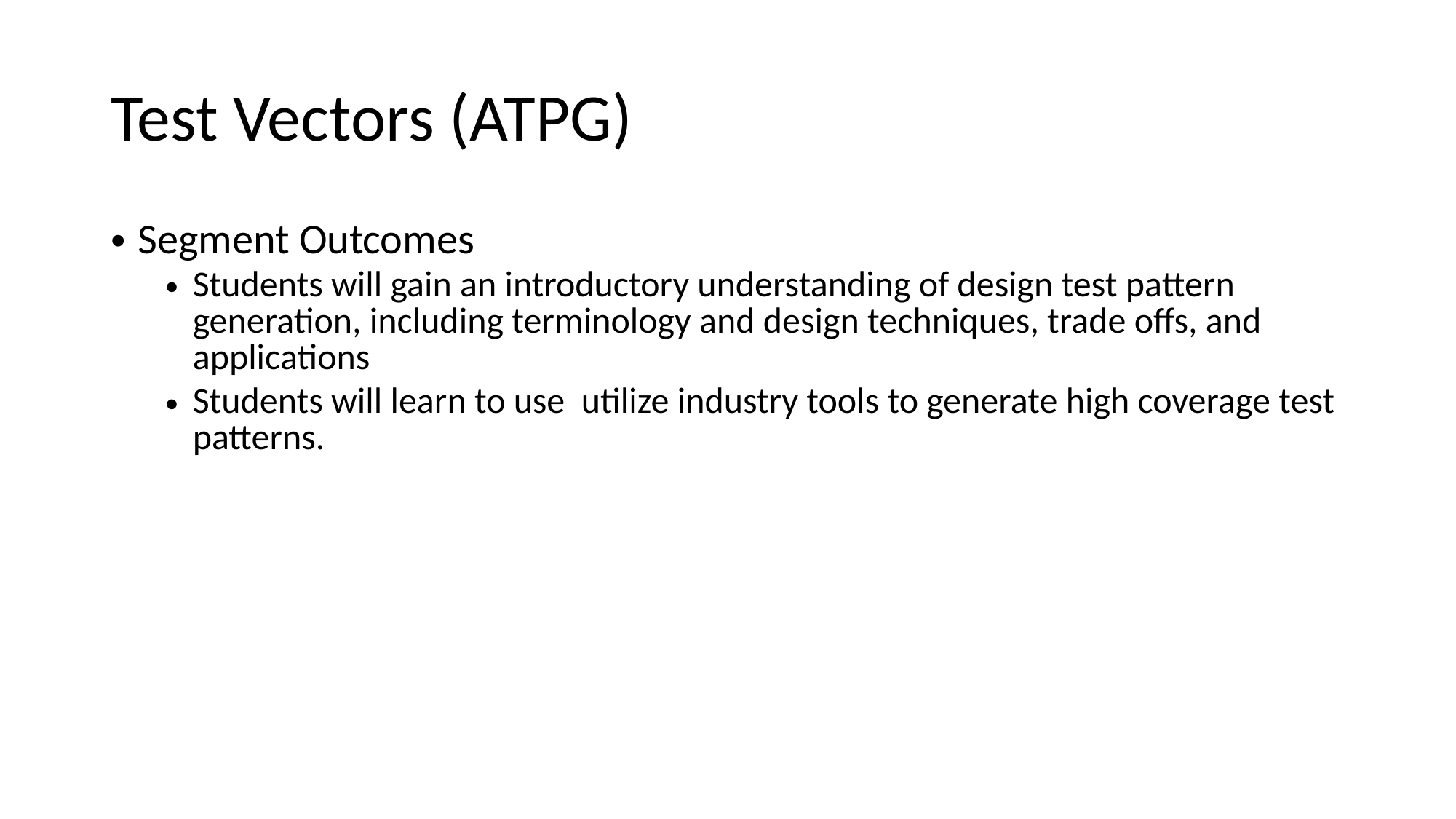

Test Vectors (ATPG)
Segment Outcomes
Students will gain an introductory understanding of design test pattern generation, including terminology and design techniques, trade offs, and applications
Students will learn to use  utilize industry tools to generate high coverage test patterns.